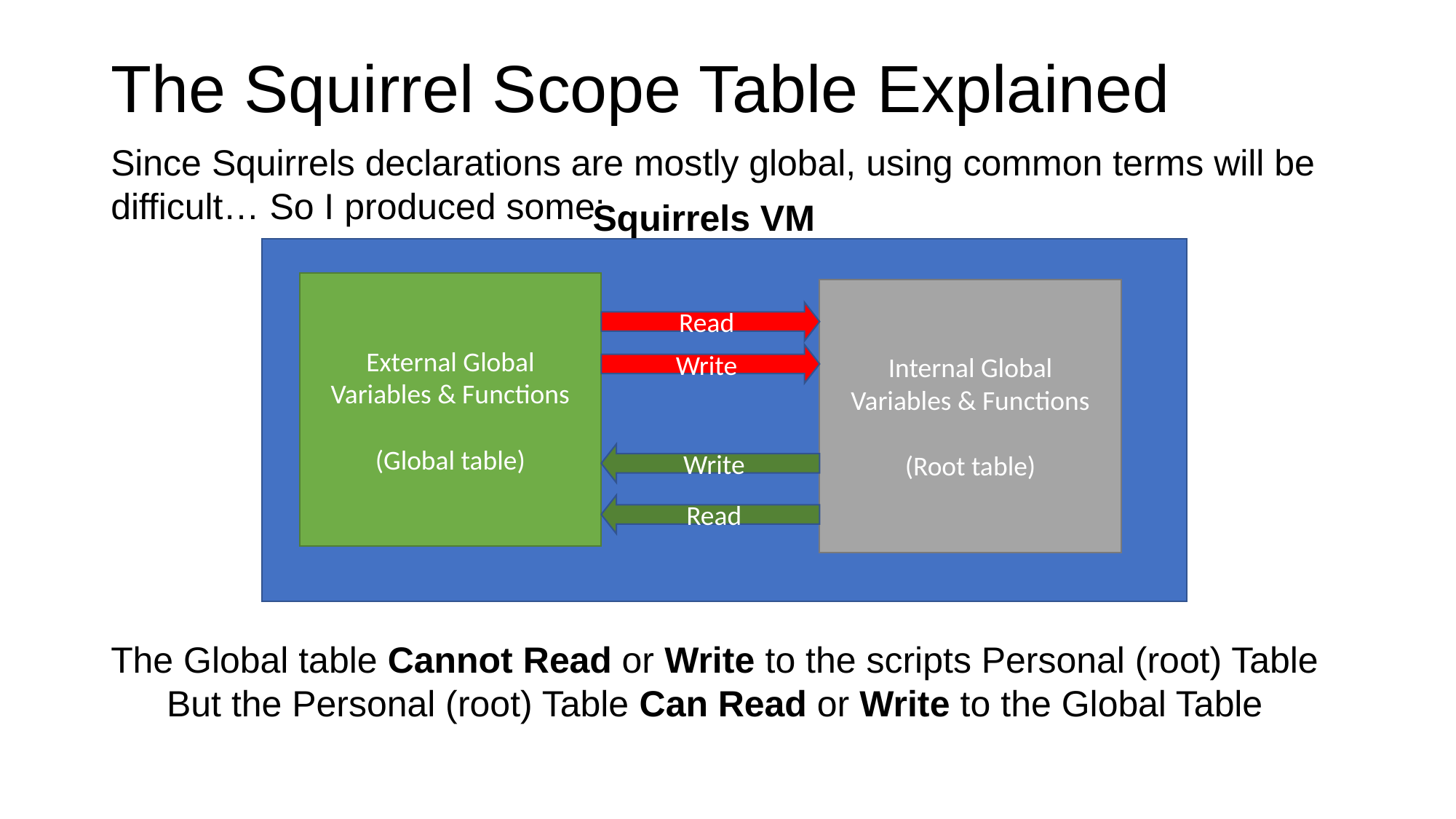

# The Squirrel Scope Table Explained
Since Squirrels declarations are mostly global, using common terms will be difficult… So I produced some:
Squirrels VM

External Global
Variables & Functions

(Global table)
Internal Global
Variables & Functions

(Root table)
Read
Write
Write
Read
The Global table Cannot Read or Write to the scripts Personal (root) Table
But the Personal (root) Table Can Read or Write to the Global Table